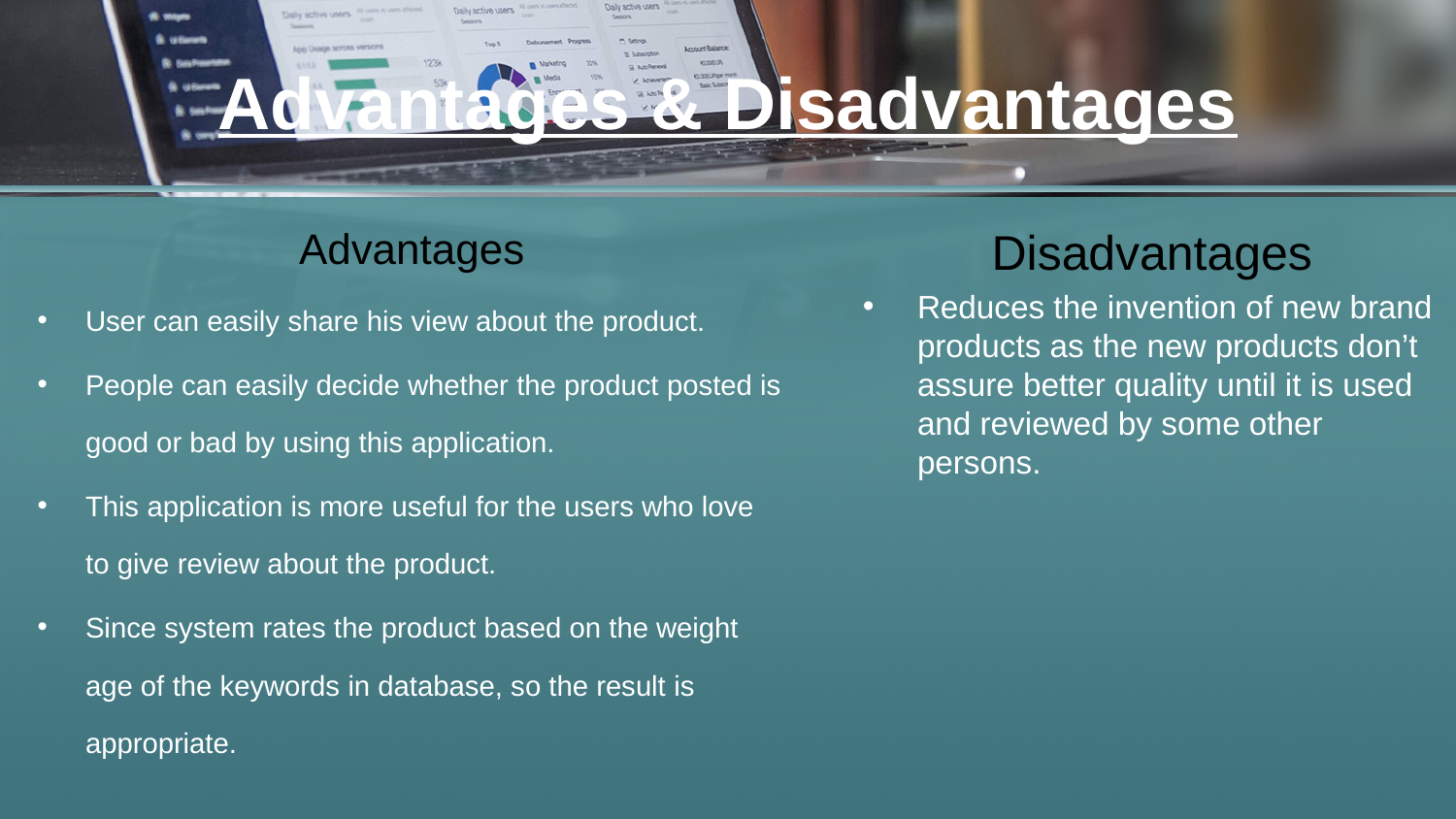

# Advantages & Disadvantages
Advantages
User can easily share his view about the product.
People can easily decide whether the product posted is good or bad by using this application.
This application is more useful for the users who love to give review about the product.
Since system rates the product based on the weight age of the keywords in database, so the result is appropriate.

Disadvantages
Reduces the invention of new brand products as the new products don’t assure better quality until it is used and reviewed by some other persons.